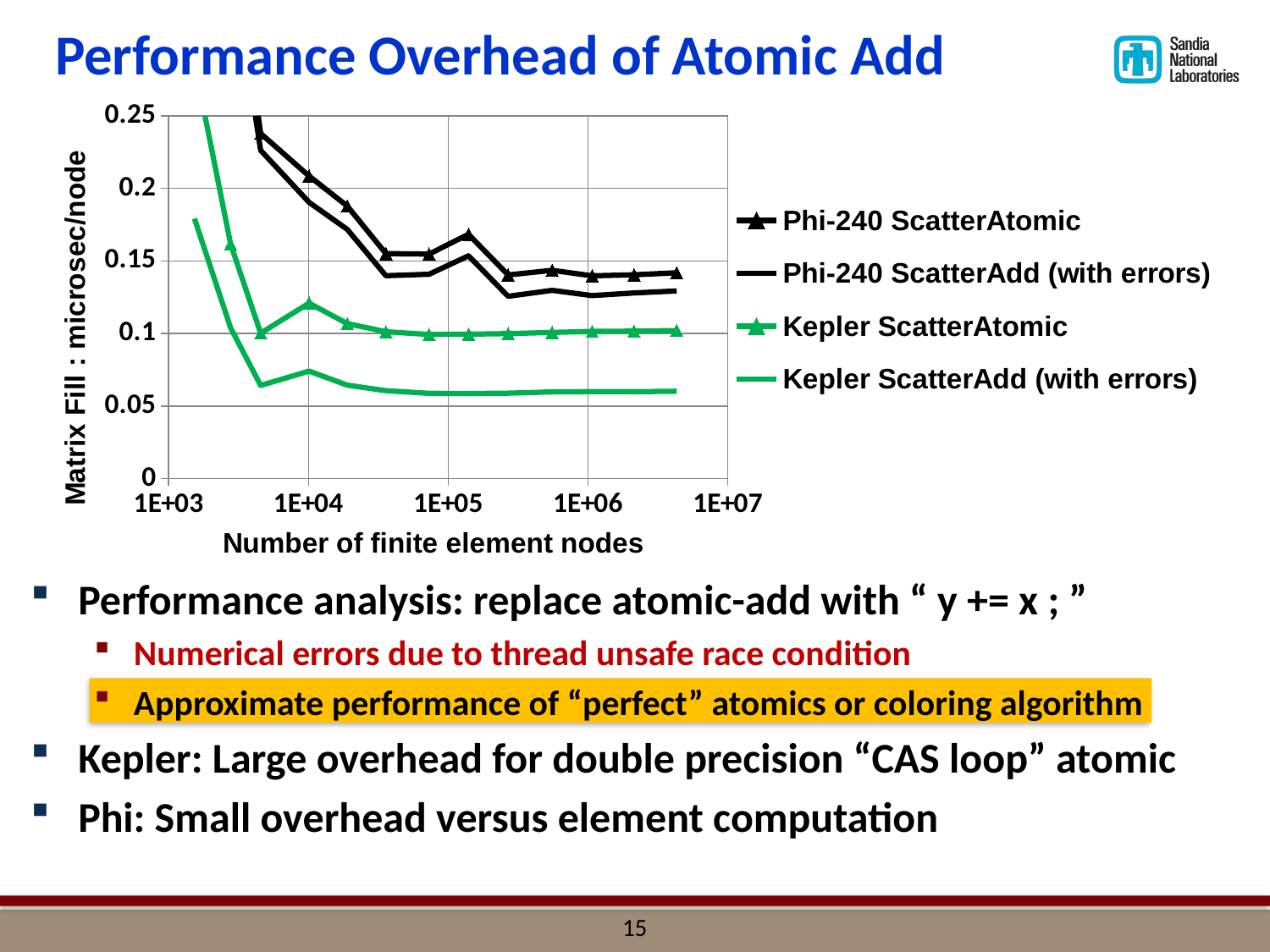

# Performance Overhead of Atomic Add

### Chart

| Category |  |  |  |  |
|---|---|---|---|---|
Performance analysis: replace atomic-add with “ y += x ; ”
Numerical errors due to thread unsafe race condition
Approximate performance of “perfect” atomics or coloring algorithm
Kepler: Large overhead for double precision “CAS loop” atomic
Phi: Small overhead versus element computation

15